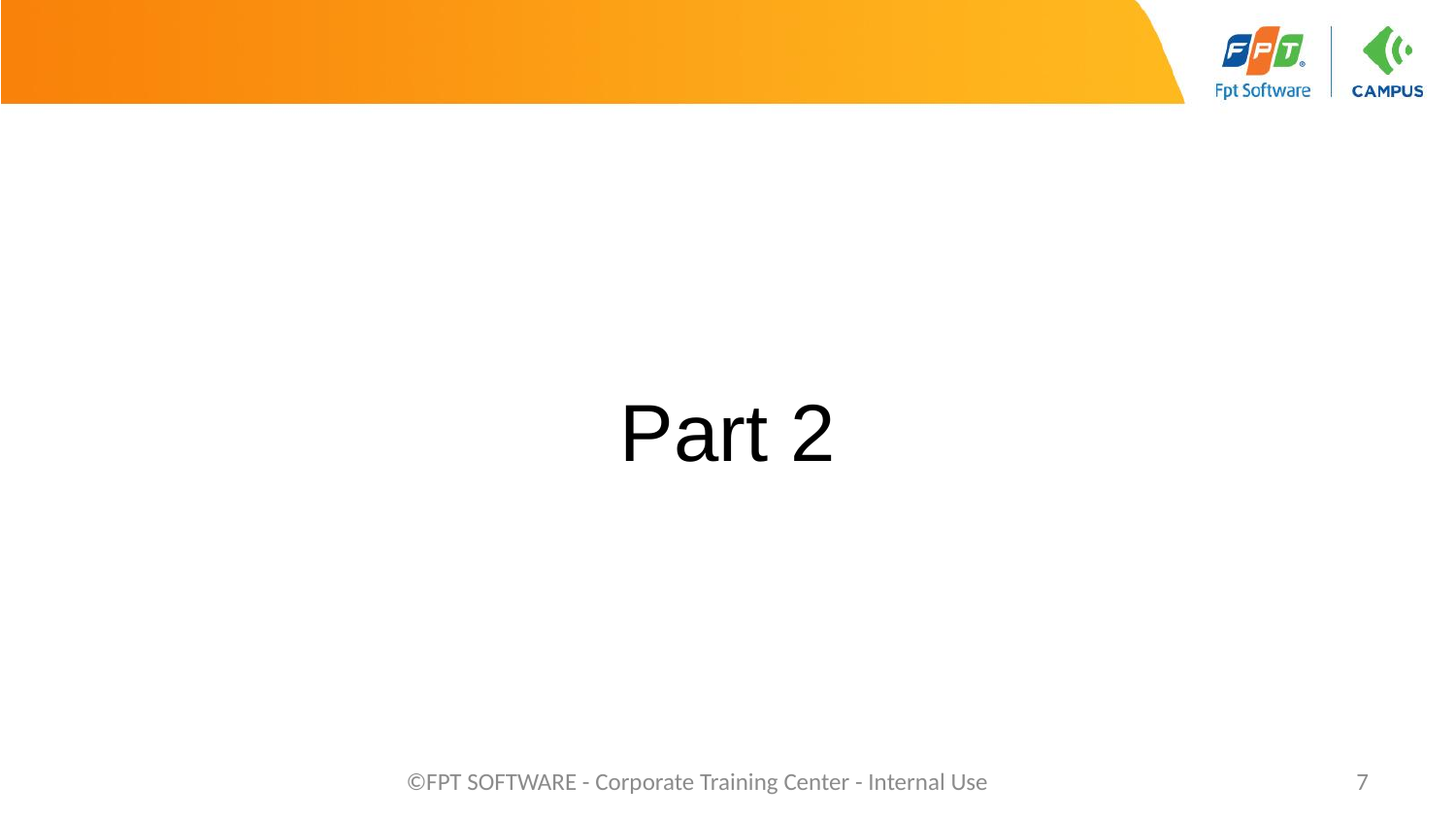

Part 2
©FPT SOFTWARE - Corporate Training Center - Internal Use
7